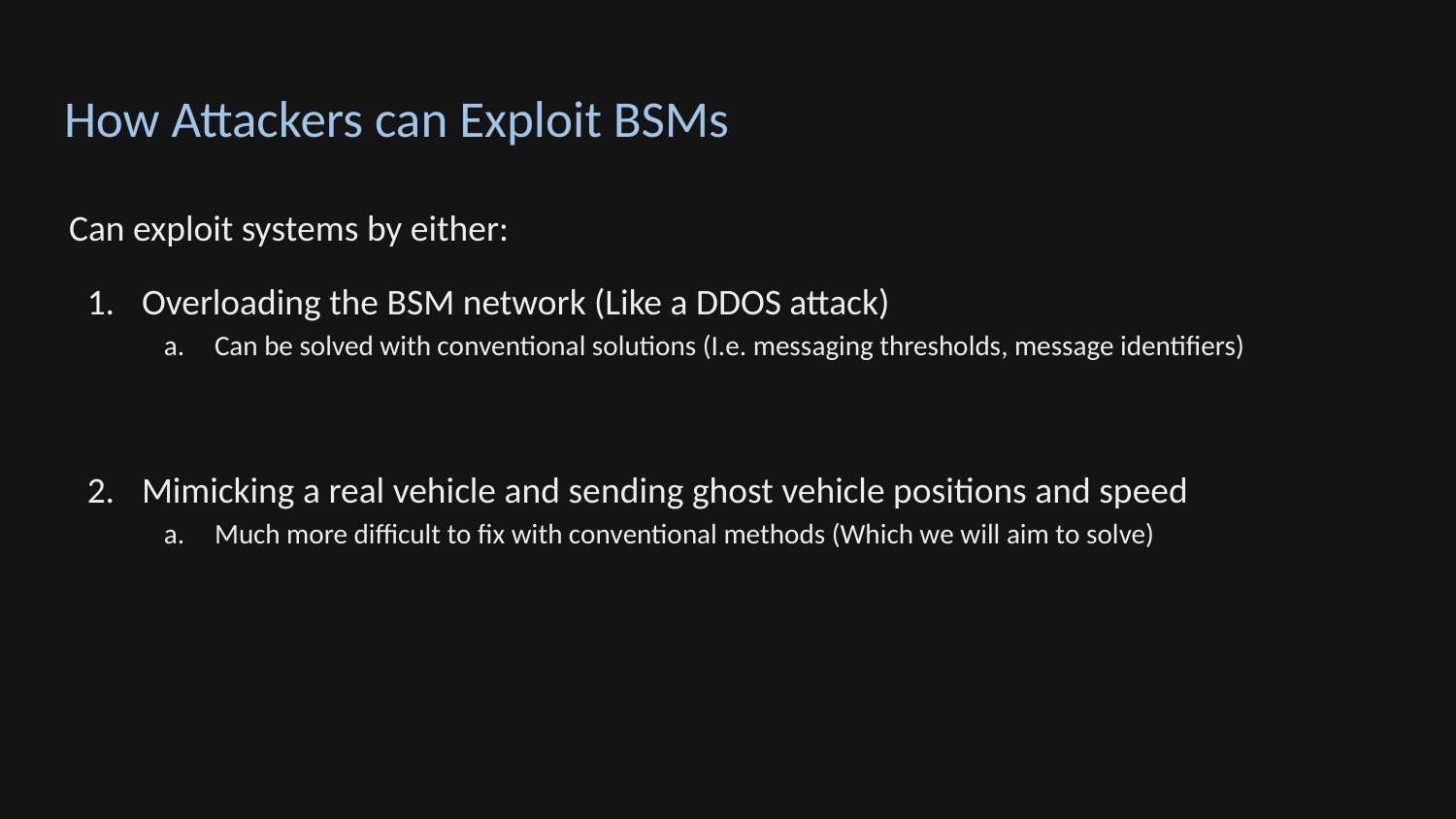

# How Attackers can Exploit BSMs
Can exploit systems by either:
Overloading the BSM network (Like a DDOS attack)
Can be solved with conventional solutions (I.e. messaging thresholds, message identifiers)

Mimicking a real vehicle and sending ghost vehicle positions and speed
Much more difficult to fix with conventional methods (Which we will aim to solve)